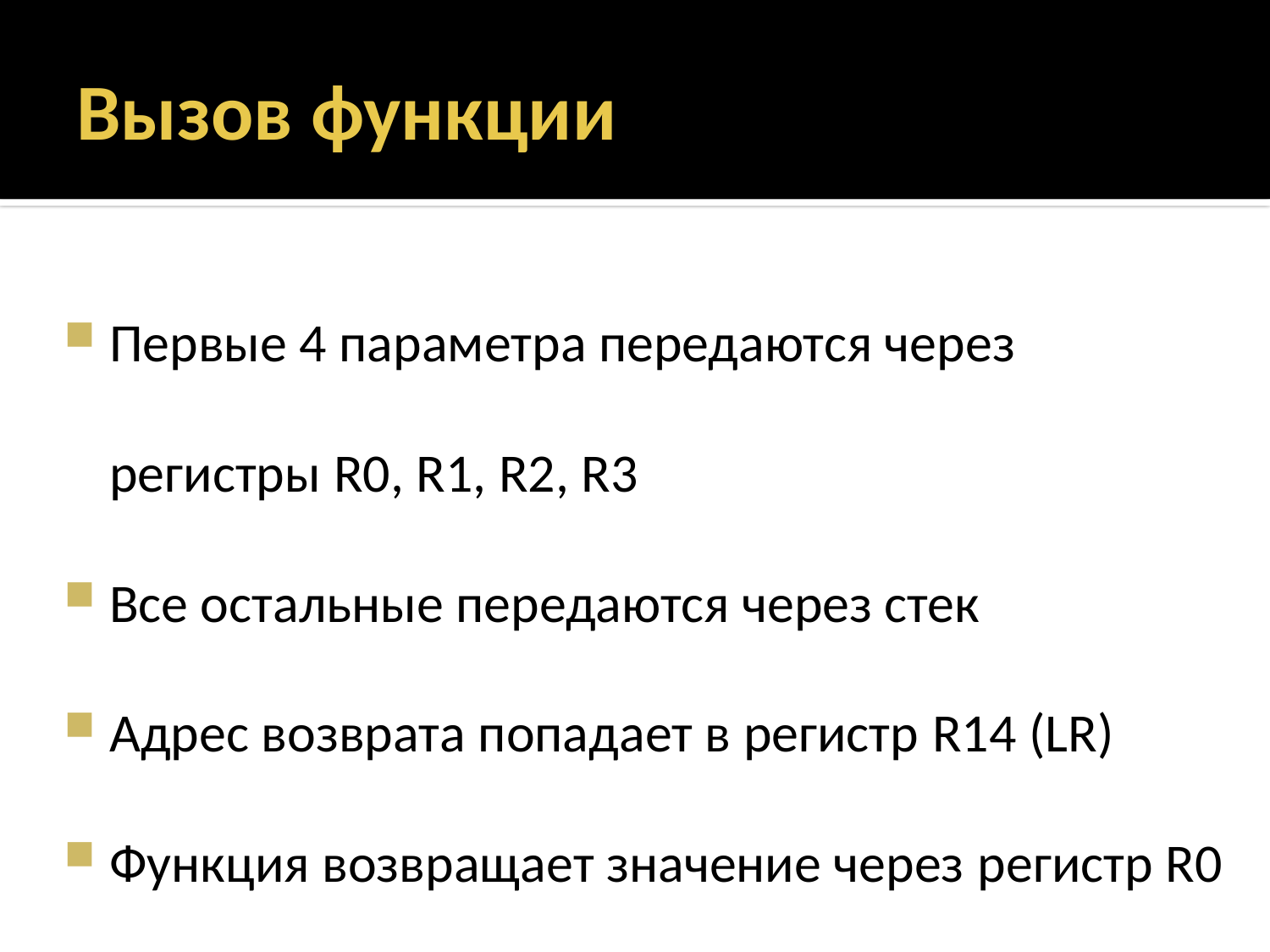

# Вызов функции
Первые 4 параметра передаются через регистры R0, R1, R2, R3
Все остальные передаются через стек
Адрес возврата попадает в регистр R14 (LR)
Функция возвращает значение через регистр R0